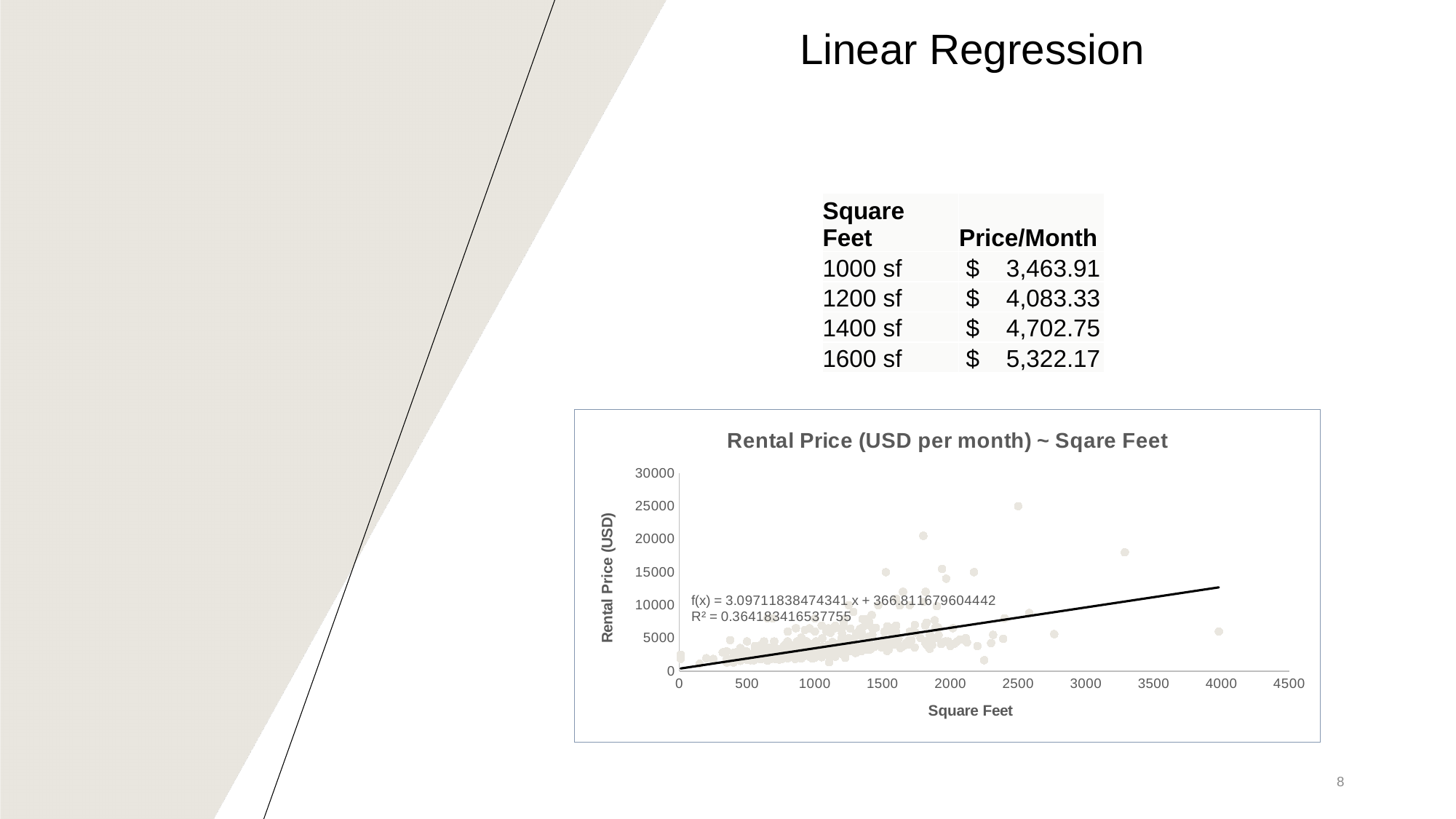

Linear Regression

| Square Feet | Price/Month |
| --- | --- |
| 1000 sf | $ 3,463.91 |
| 1200 sf | $ 4,083.33 |
| 1400 sf | $ 4,702.75 |
| 1600 sf | $ 5,322.17 |

### Chart: Rental Price (USD per month) ~ Sqare Feet

| Category | Rental Price (USD per month) |
|---|---|
8